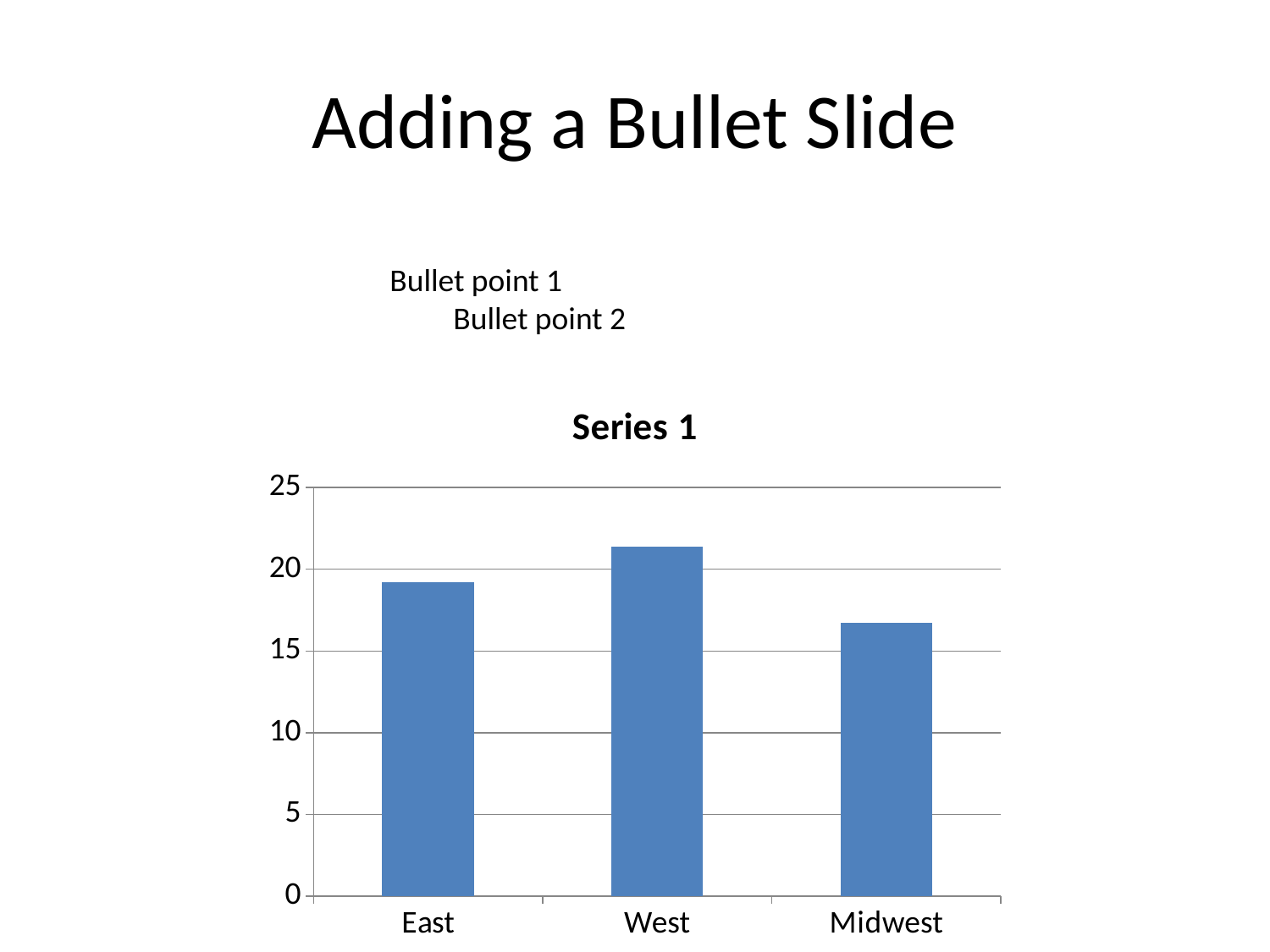

# Adding a Bullet Slide
Bullet point 1
Bullet point 2

### Chart

| Category | Series 1 |
|---|---|
| East | 19.2 |
| West | 21.4 |
| Midwest | 16.7 |